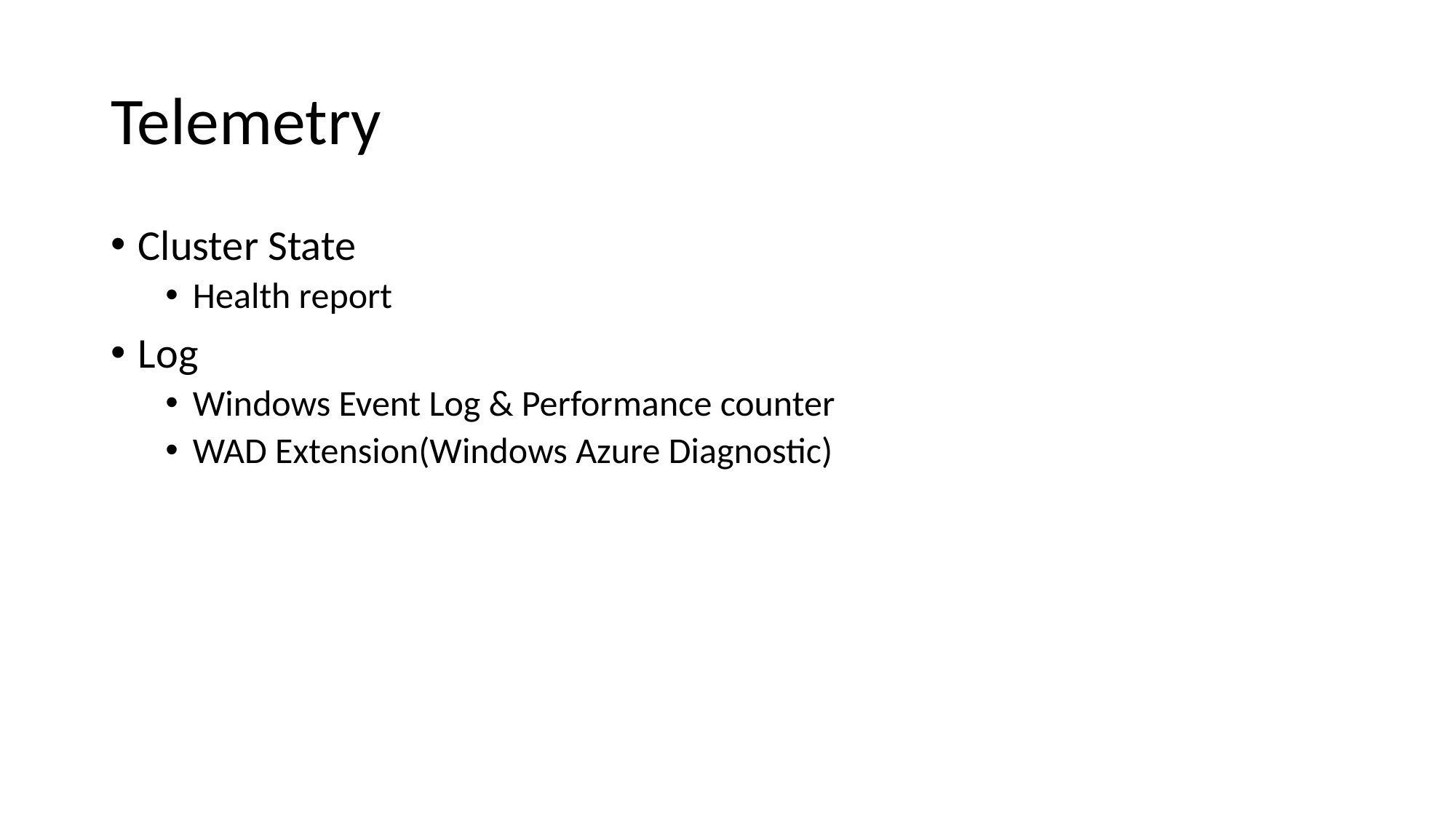

# Telemetry
Cluster State
Health report
Log
Windows Event Log & Performance counter
WAD Extension(Windows Azure Diagnostic)